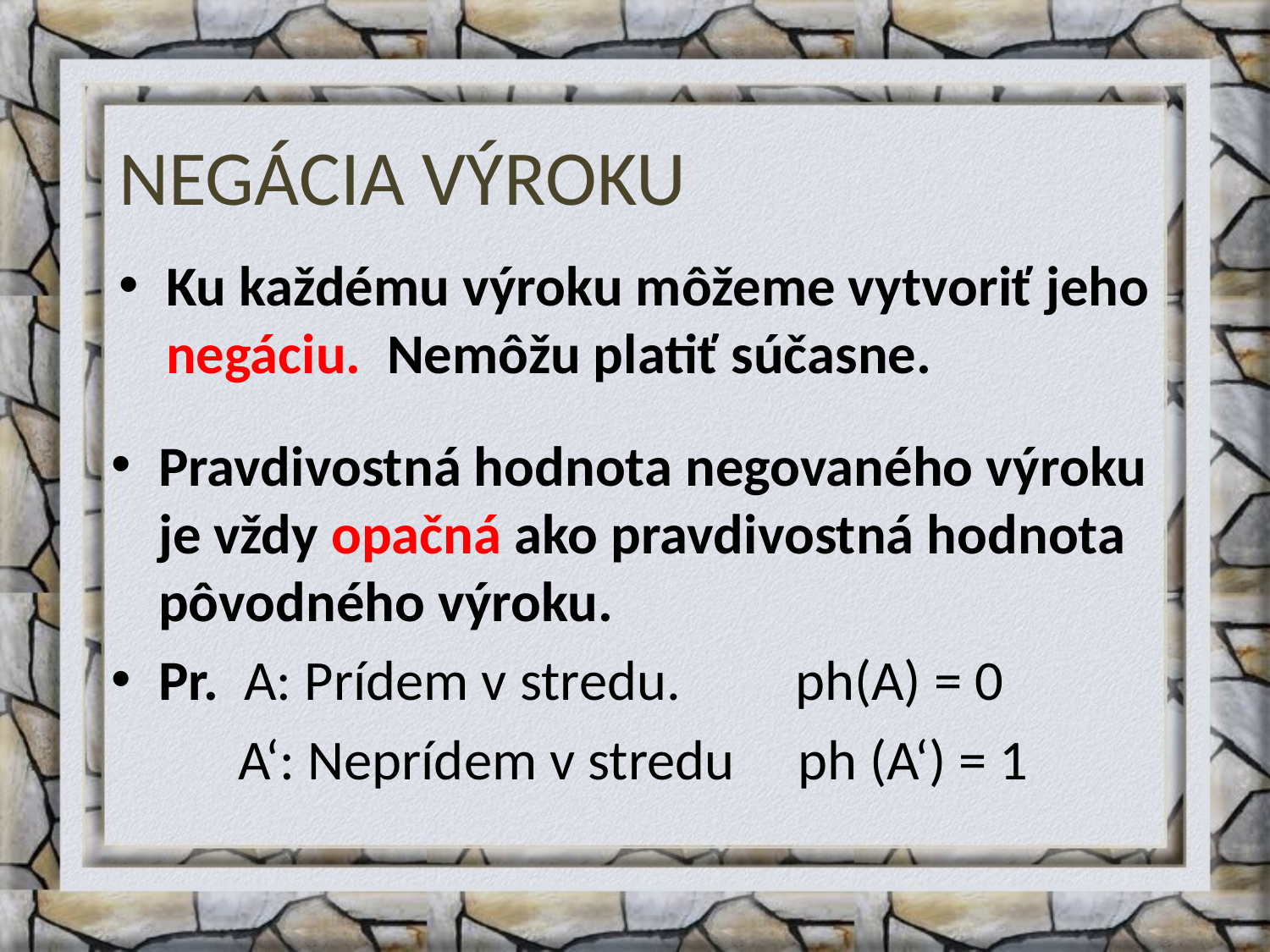

# NEGÁCIA VÝROKU
Ku každému výroku môžeme vytvoriť jeho negáciu.  Nemôžu platiť súčasne.

Pravdivostná hodnota negovaného výroku je vždy opačná ako pravdivostná hodnota pôvodného výroku.
Pr.  A: Prídem v stredu.         ph(A) = 0
 	A‘: Neprídem v stredu     ph (A‘) = 1